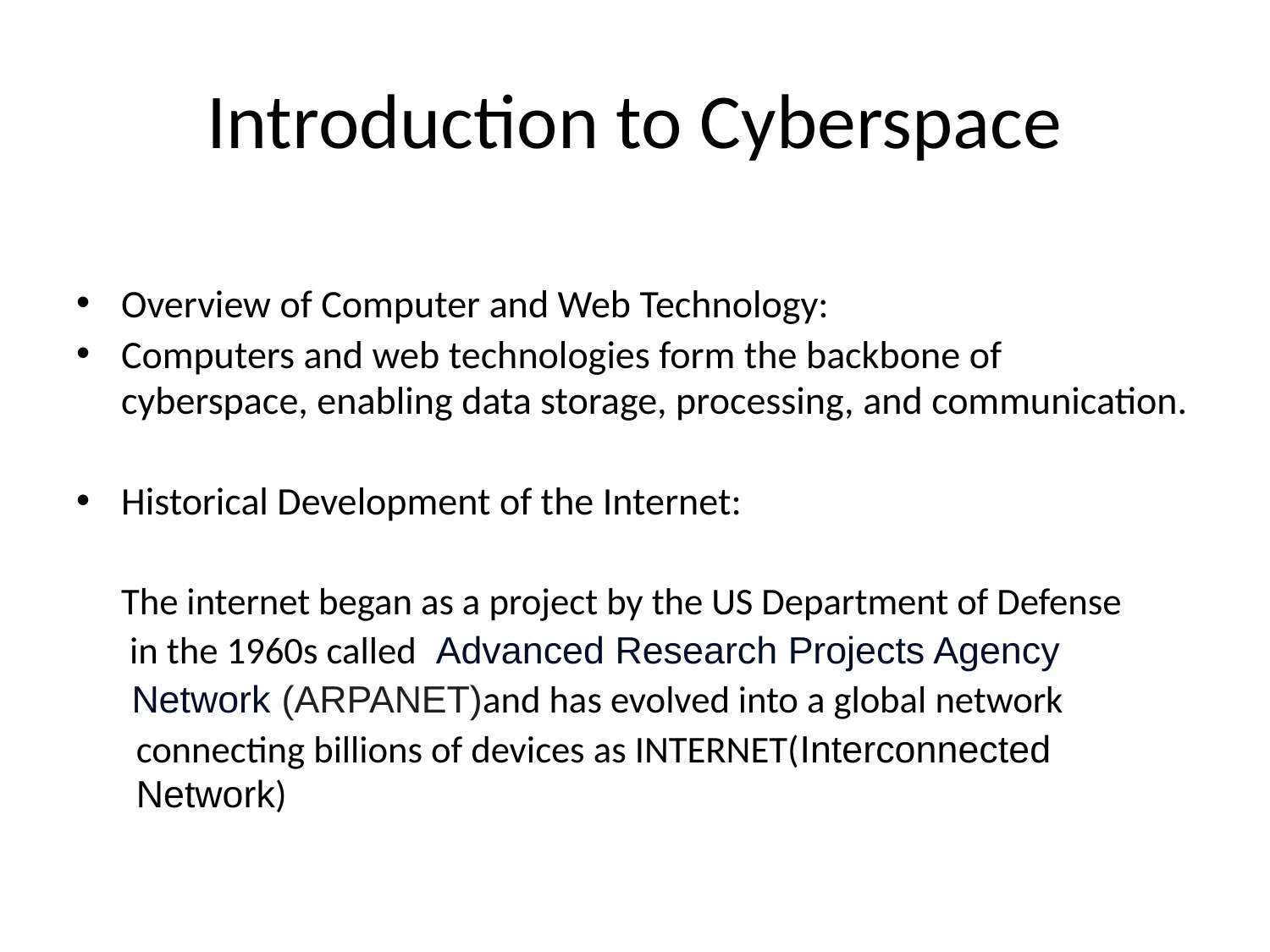

# Introduction to Cyberspace

Overview of Computer and Web Technology:
Computers and web technologies form the backbone of cyberspace, enabling data storage, processing, and communication.

Historical Development of the Internet:

The internet began as a project by the US Department of Defense
 in the 1960s called  Advanced Research Projects Agency
 Network (ARPANET)and has evolved into a global network
connecting billions of devices as INTERNET(Interconnected Network)